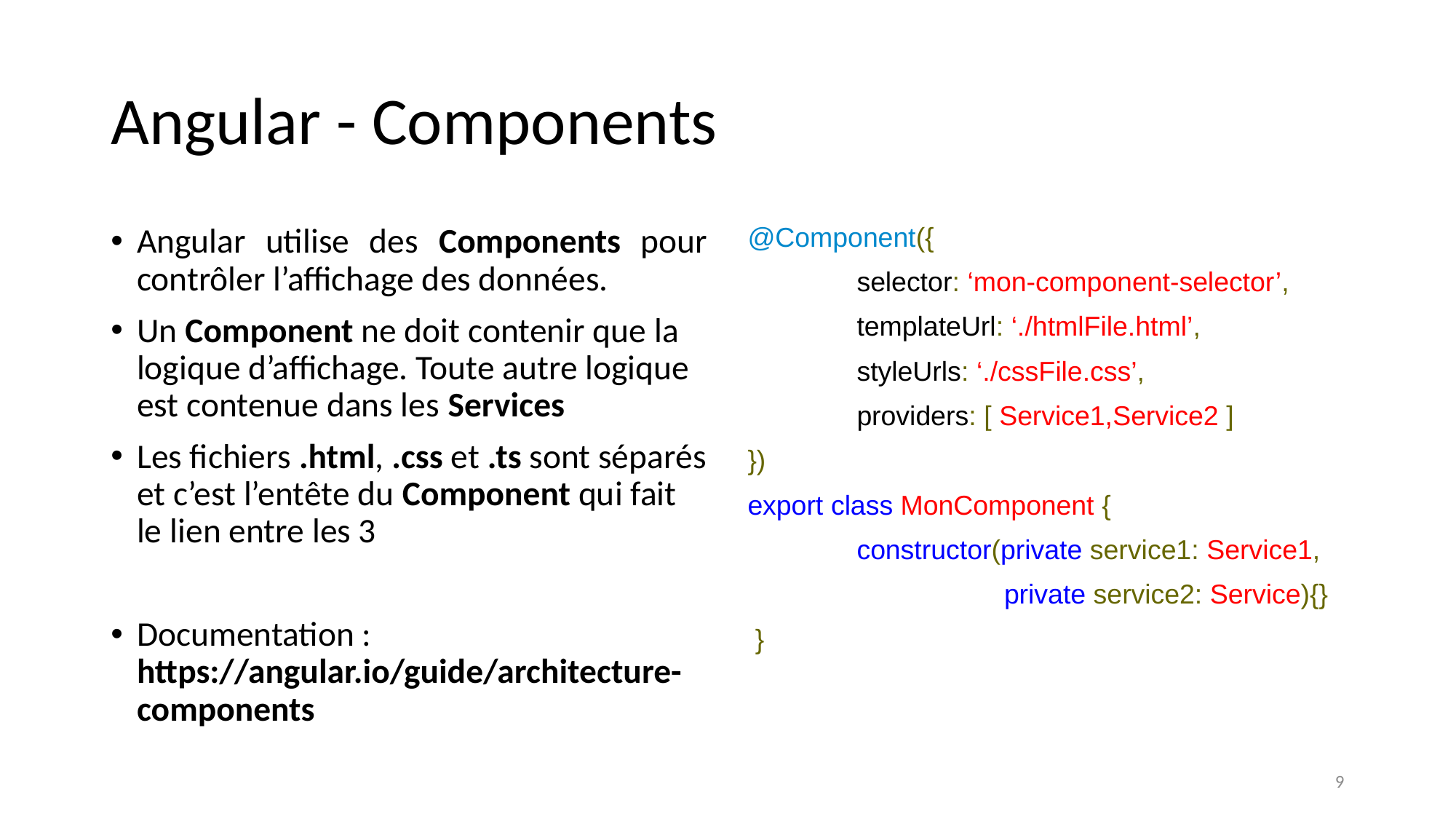

# Angular - Components
Angular utilise des Components pour contrôler l’affichage des données.
Un Component ne doit contenir que la logique d’affichage. Toute autre logique est contenue dans les Services
Les fichiers .html, .css et .ts sont séparés et c’est l’entête du Component qui fait le lien entre les 3

Documentation : https://angular.io/guide/architecture-components

@Component({
	selector: ‘mon-component-selector’,
	templateUrl: ‘./htmlFile.html’,
	styleUrls: ‘./cssFile.css’,
 	providers: [ Service1,Service2 ]
})
export class MonComponent {
	constructor(private service1: Service1,
		     private service2: Service){}
 }
9